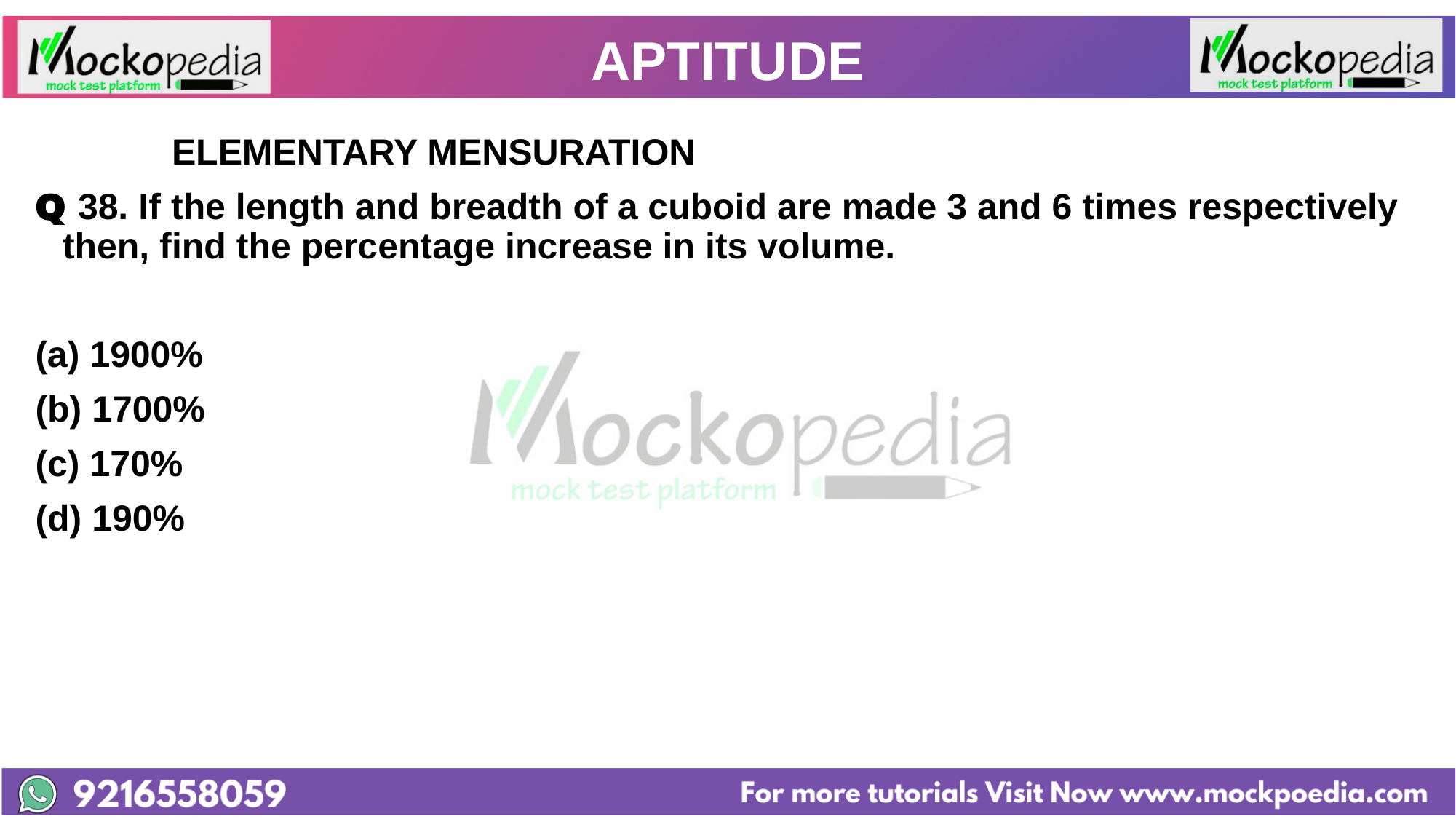

# APTITUDE
		ELEMENTARY MENSURATION
Q 38. If the length and breadth of a cuboid are made 3 and 6 times respectively then, find the percentage increase in its volume.

1900%
(b) 1700%
(c) 170%
(d) 190%